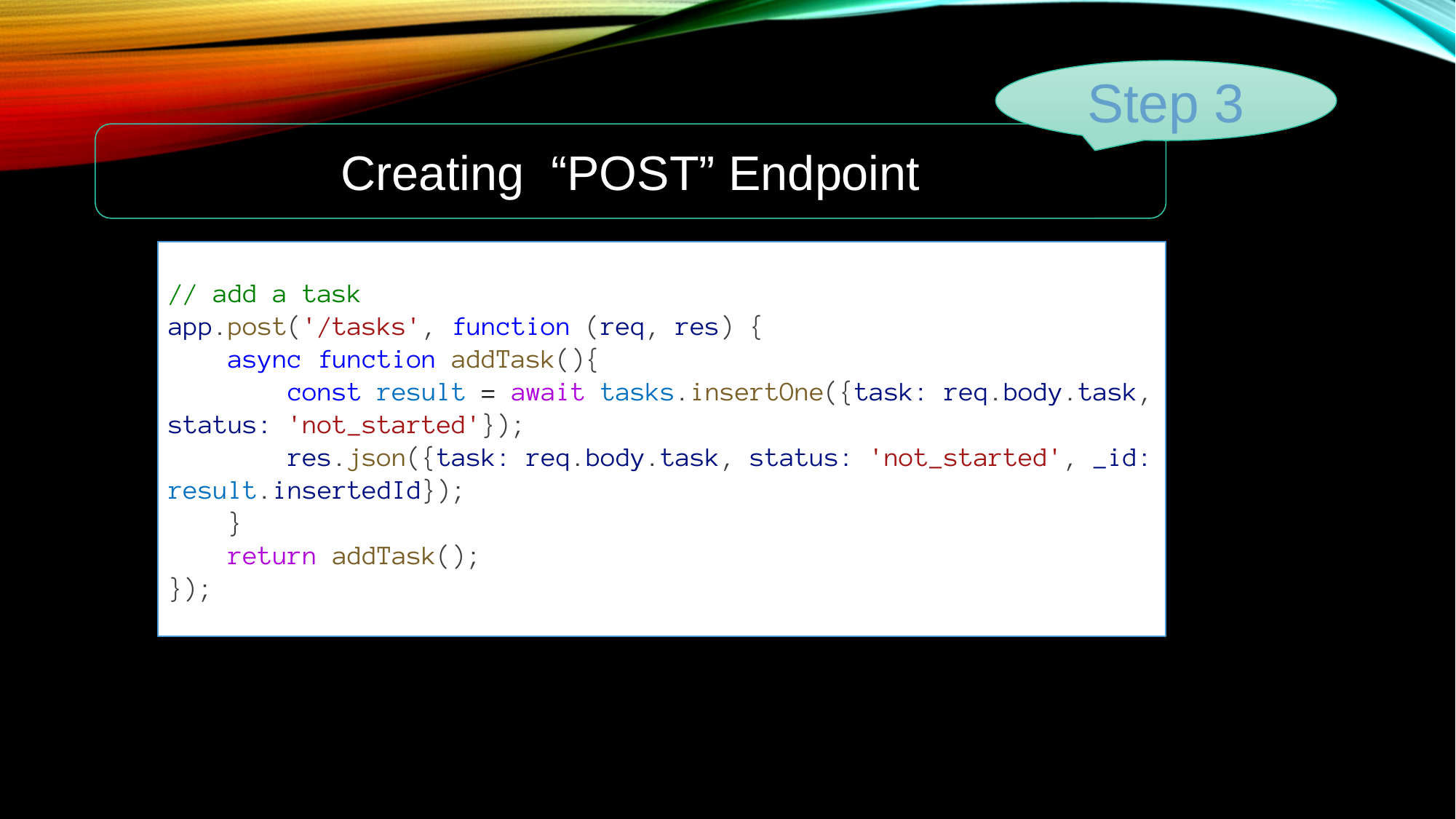

Step 3
Creating  “POST” Endpoint
// add a task
app.post('/tasks', function (req, res) {
    async function addTask(){
        const result = await tasks.insertOne({task: req.body.task, status: 'not_started'});
        res.json({task: req.body.task, status: 'not_started', _id: result.insertedId});
    }
    return addTask();
});